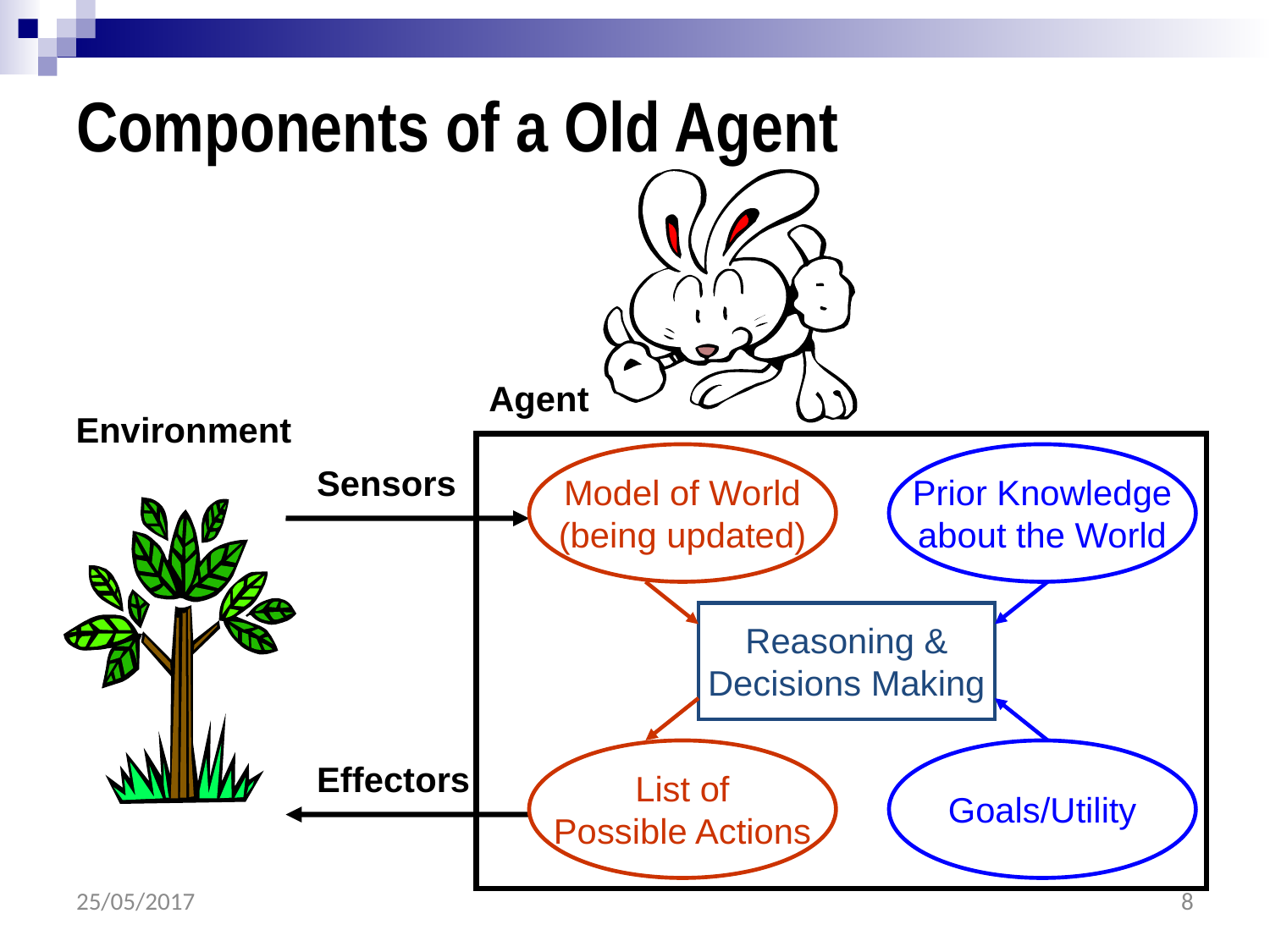

# Components of a Old Agent

Agent
Environment

Model of World
(being updated)

Prior Knowledge
about the World

Sensors

Reasoning &
Decisions Making

List of
Possible Actions

Goals/Utility
Effectors

25/05/2017
8